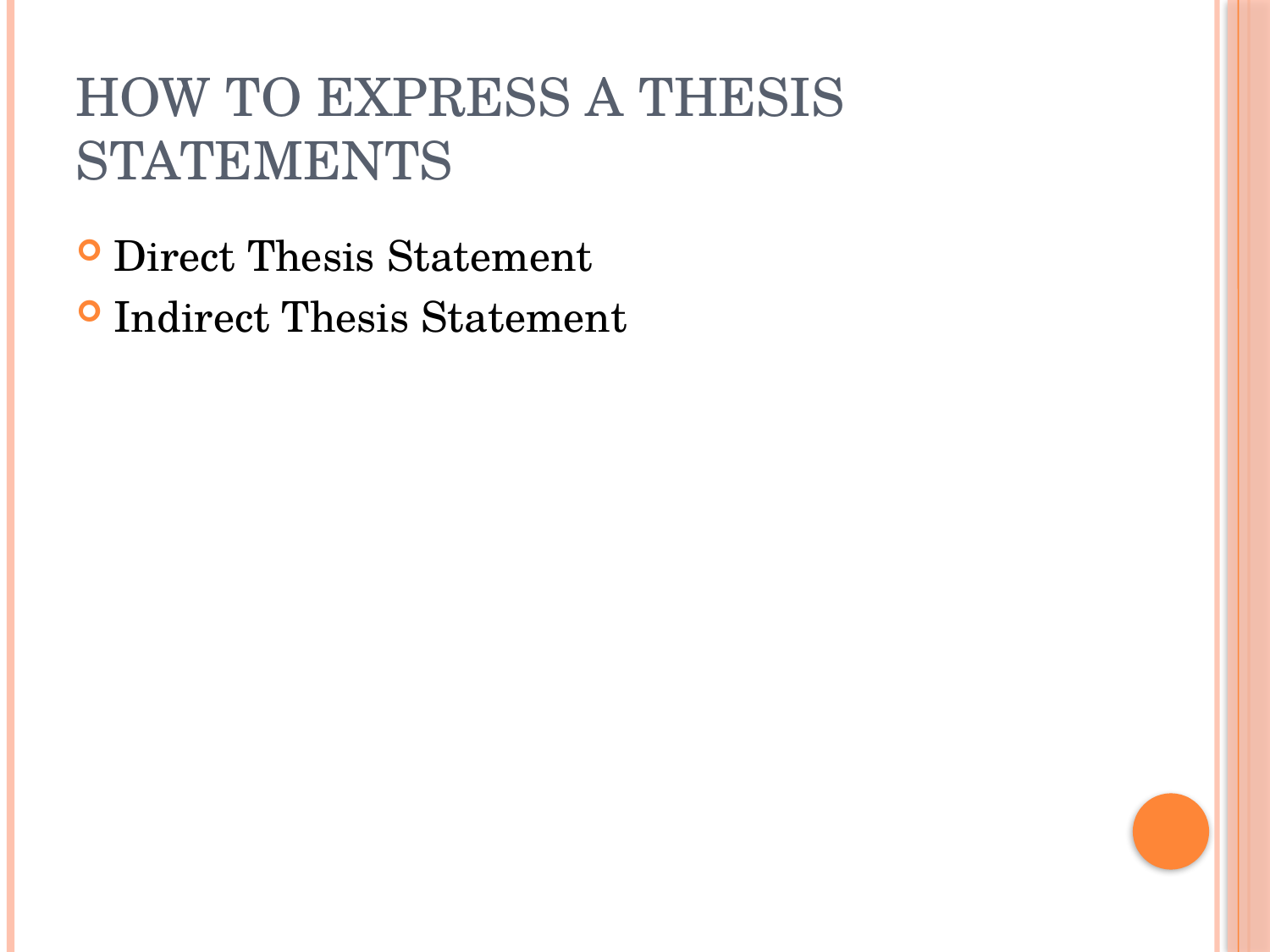

# How to Express A Thesis Statements
Direct Thesis Statement
Indirect Thesis Statement